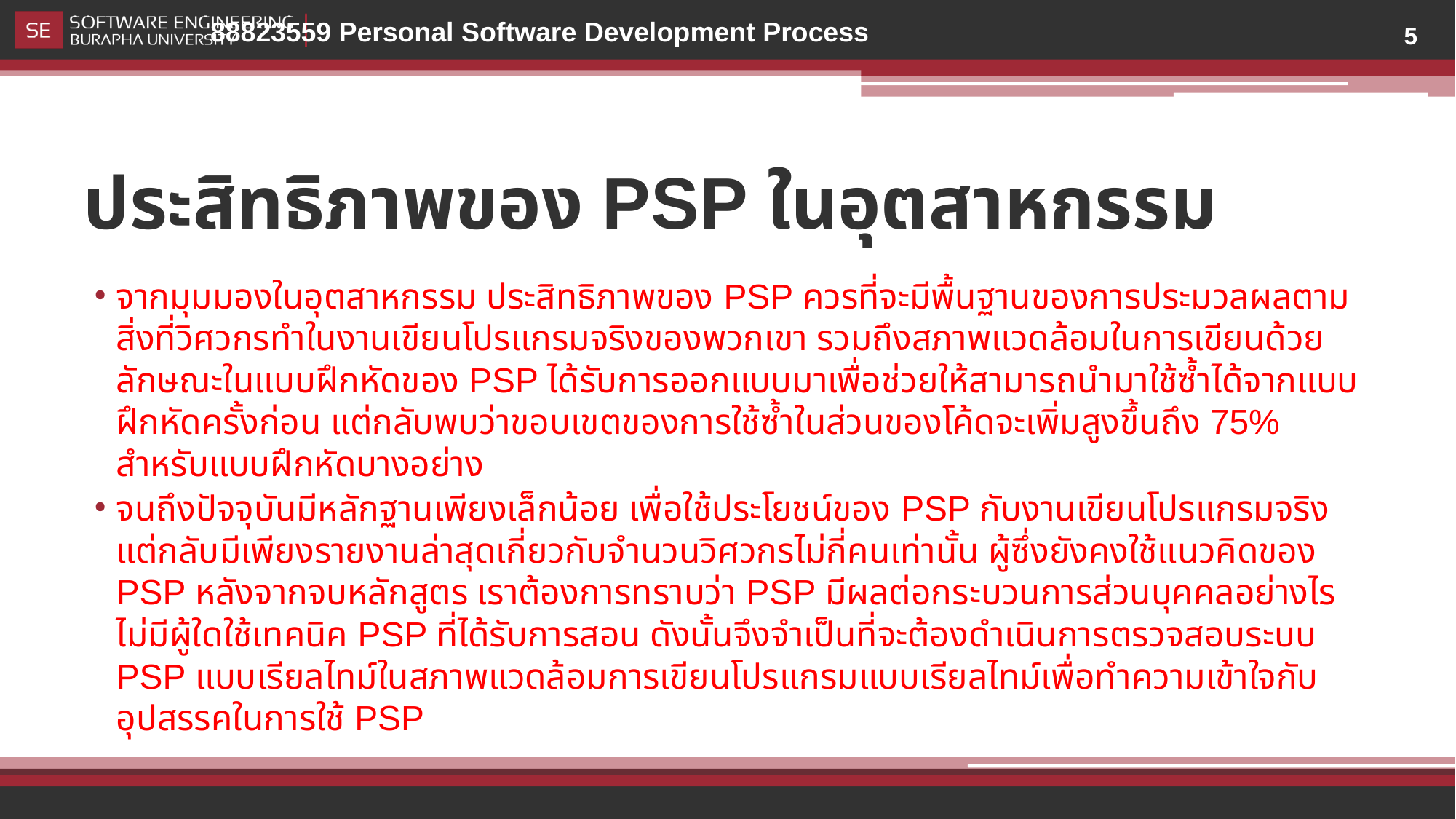

5
# ประสิทธิภาพของ PSP ในอุตสาหกรรม
จากมุมมองในอุตสาหกรรม ประสิทธิภาพของ PSP ควรที่จะมีพื้นฐานของการประมวลผลตามสิ่งที่วิศวกรทำในงานเขียนโปรแกรมจริงของพวกเขา รวมถึงสภาพแวดล้อมในการเขียนด้วยลักษณะในแบบฝึกหัดของ PSP ได้รับการออกแบบมาเพื่อช่วยให้สามารถนำมาใช้ซ้ำได้จากแบบฝึกหัดครั้งก่อน แต่กลับพบว่าขอบเขตของการใช้ซ้ำในส่วนของโค้ดจะเพิ่มสูงขึ้นถึง 75% สำหรับแบบฝึกหัดบางอย่าง
จนถึงปัจจุบันมีหลักฐานเพียงเล็กน้อย เพื่อใช้ประโยชน์ของ PSP กับงานเขียนโปรแกรมจริง แต่กลับมีเพียงรายงานล่าสุดเกี่ยวกับจำนวนวิศวกรไม่กี่คนเท่านั้น ผู้ซึ่งยังคงใช้แนวคิดของ PSP หลังจากจบหลักสูตร เราต้องการทราบว่า PSP มีผลต่อกระบวนการส่วนบุคคลอย่างไร ไม่มีผู้ใดใช้เทคนิค PSP ที่ได้รับการสอน ดังนั้นจึงจำเป็นที่จะต้องดำเนินการตรวจสอบระบบ PSP แบบเรียลไทม์ในสภาพแวดล้อมการเขียนโปรแกรมแบบเรียลไทม์เพื่อทำความเข้าใจกับอุปสรรคในการใช้ PSP